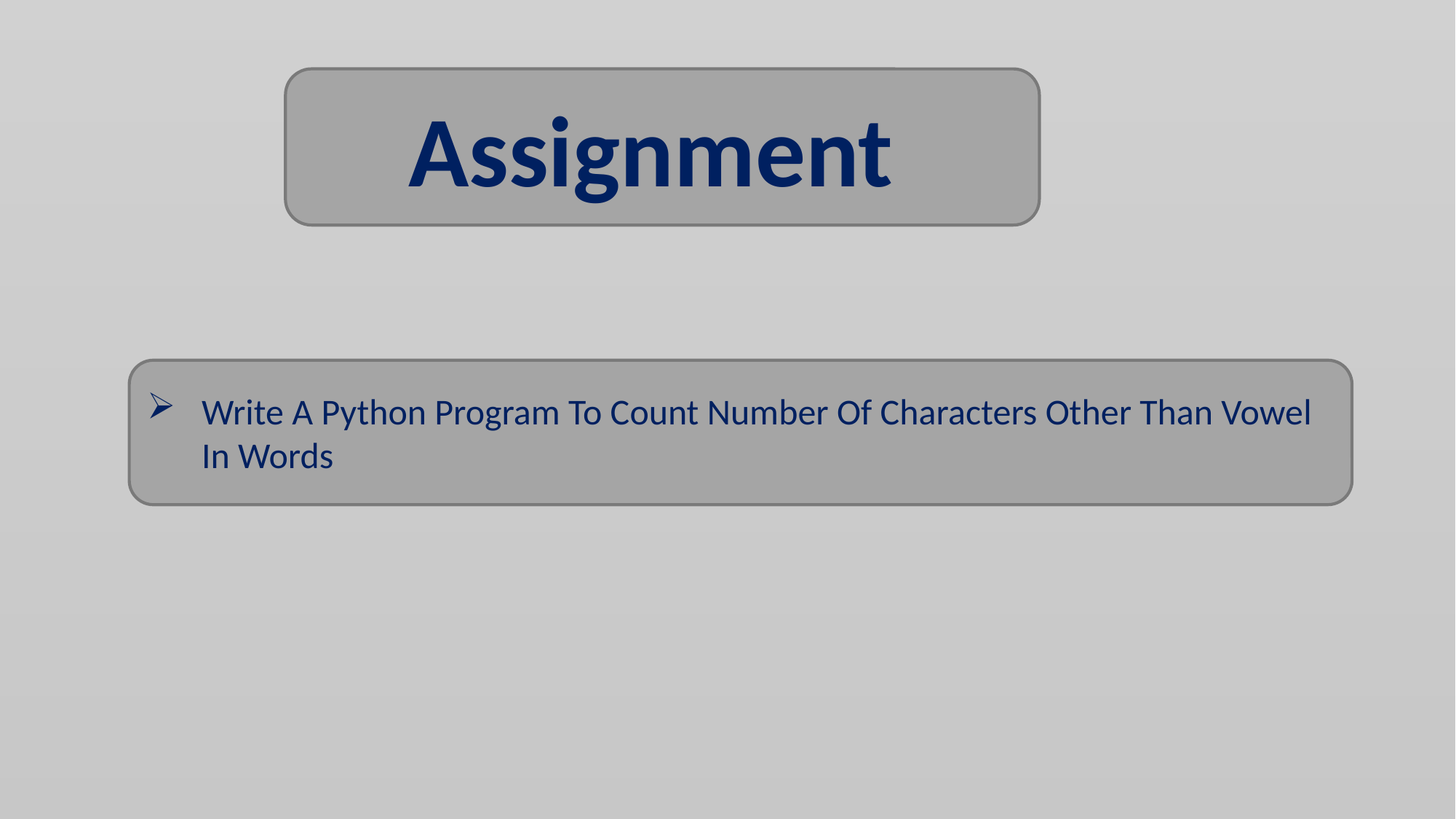

Assignment
Write A Python Program To Count Number Of Characters Other Than Vowel In Words